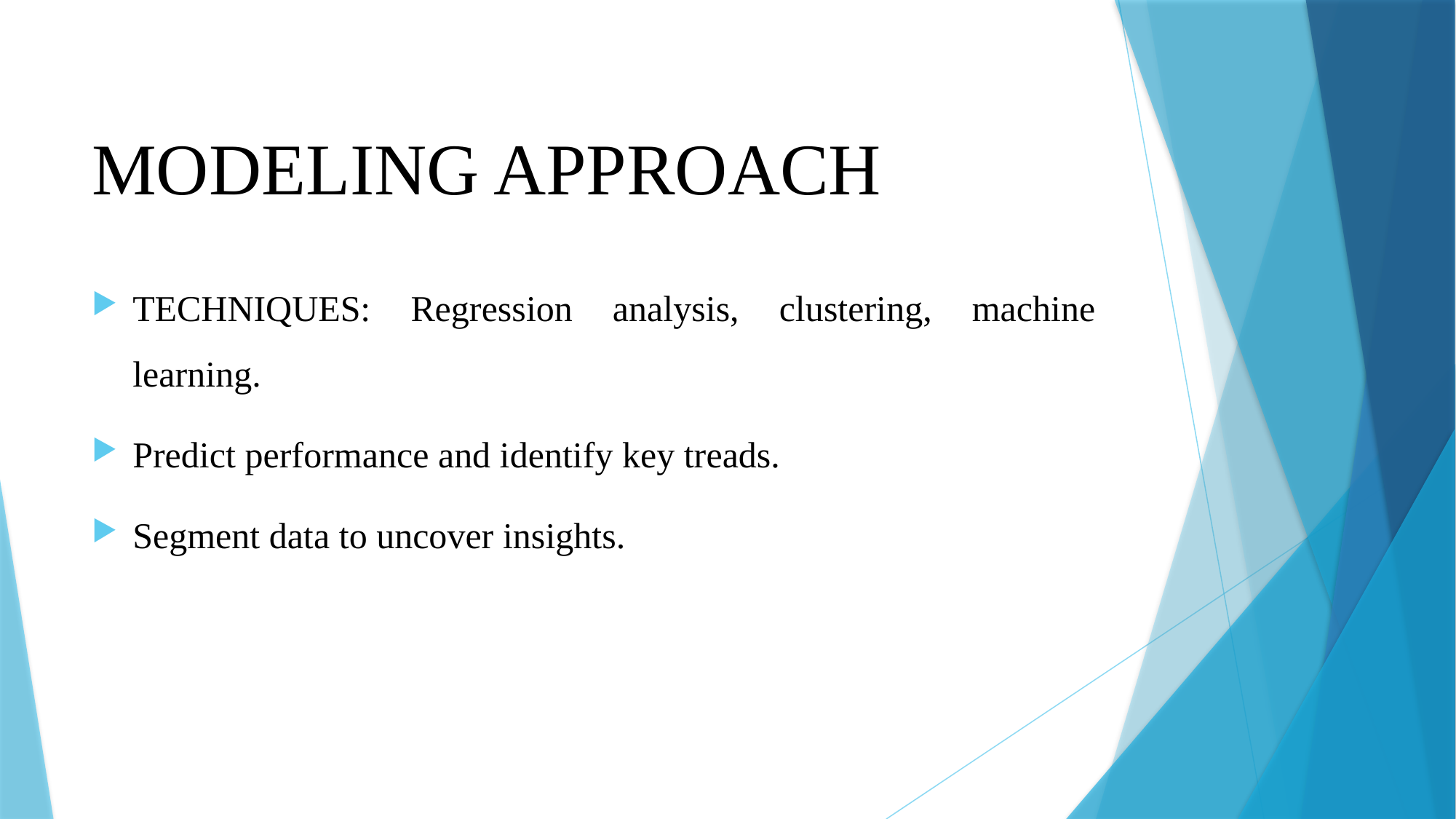

# MODELING APPROACH
TECHNIQUES: Regression analysis, clustering, machine learning.
Predict performance and identify key treads.
Segment data to uncover insights.